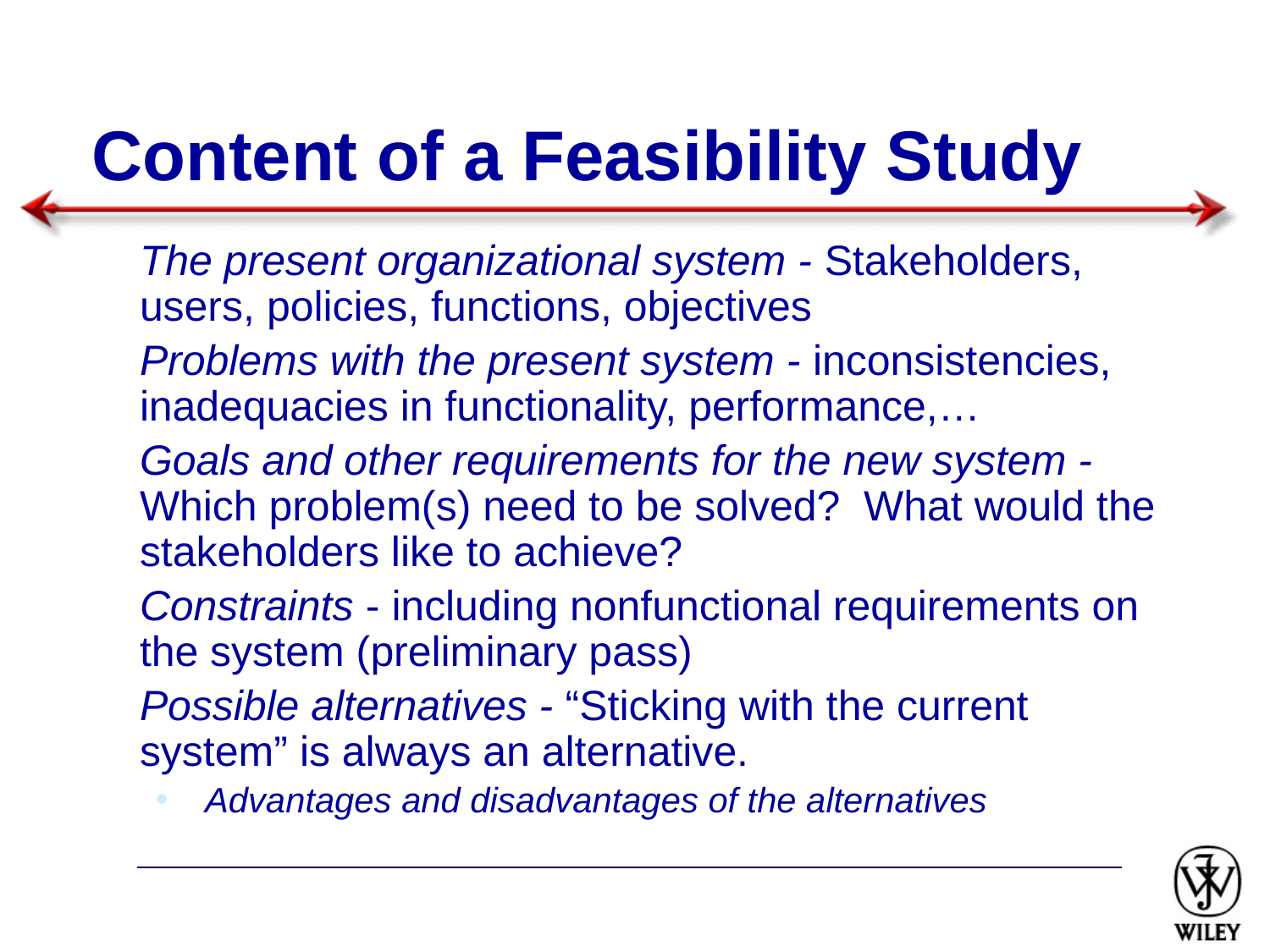

# Content of a Feasibility Study
The present organizational system - Stakeholders, users, policies, functions, objectives
Problems with the present system - inconsistencies, inadequacies in functionality, performance,…
Goals and other requirements for the new system - Which problem(s) need to be solved?  What would the stakeholders like to achieve?
Constraints - including nonfunctional requirements on the system (preliminary pass)
Possible alternatives - “Sticking with the current system” is always an alternative.
 Advantages and disadvantages of the alternatives